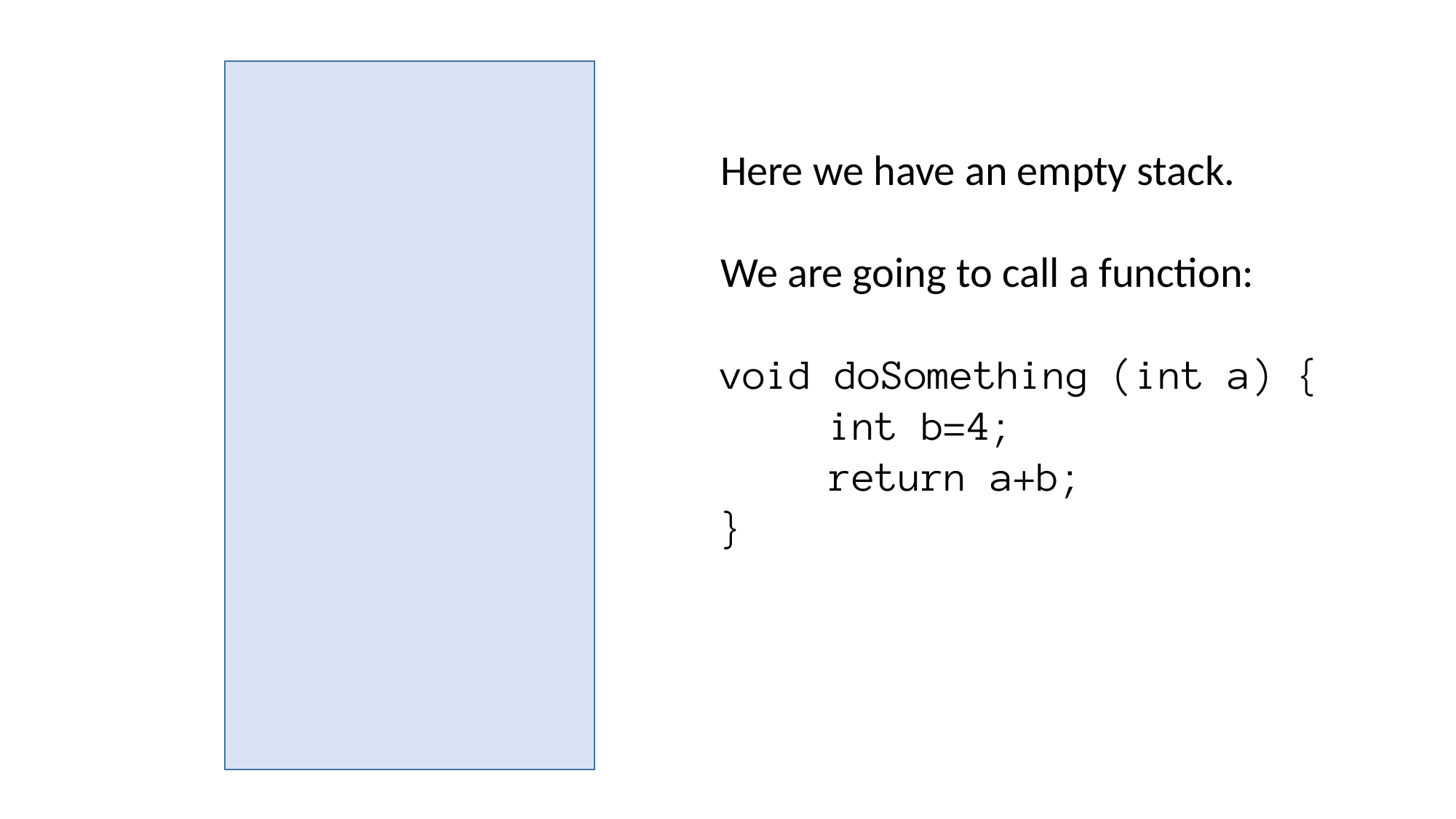

Here we have an empty stack.

We are going to call a function:

void doSomething (int a) {
	int b=4;
	return a+b;
}